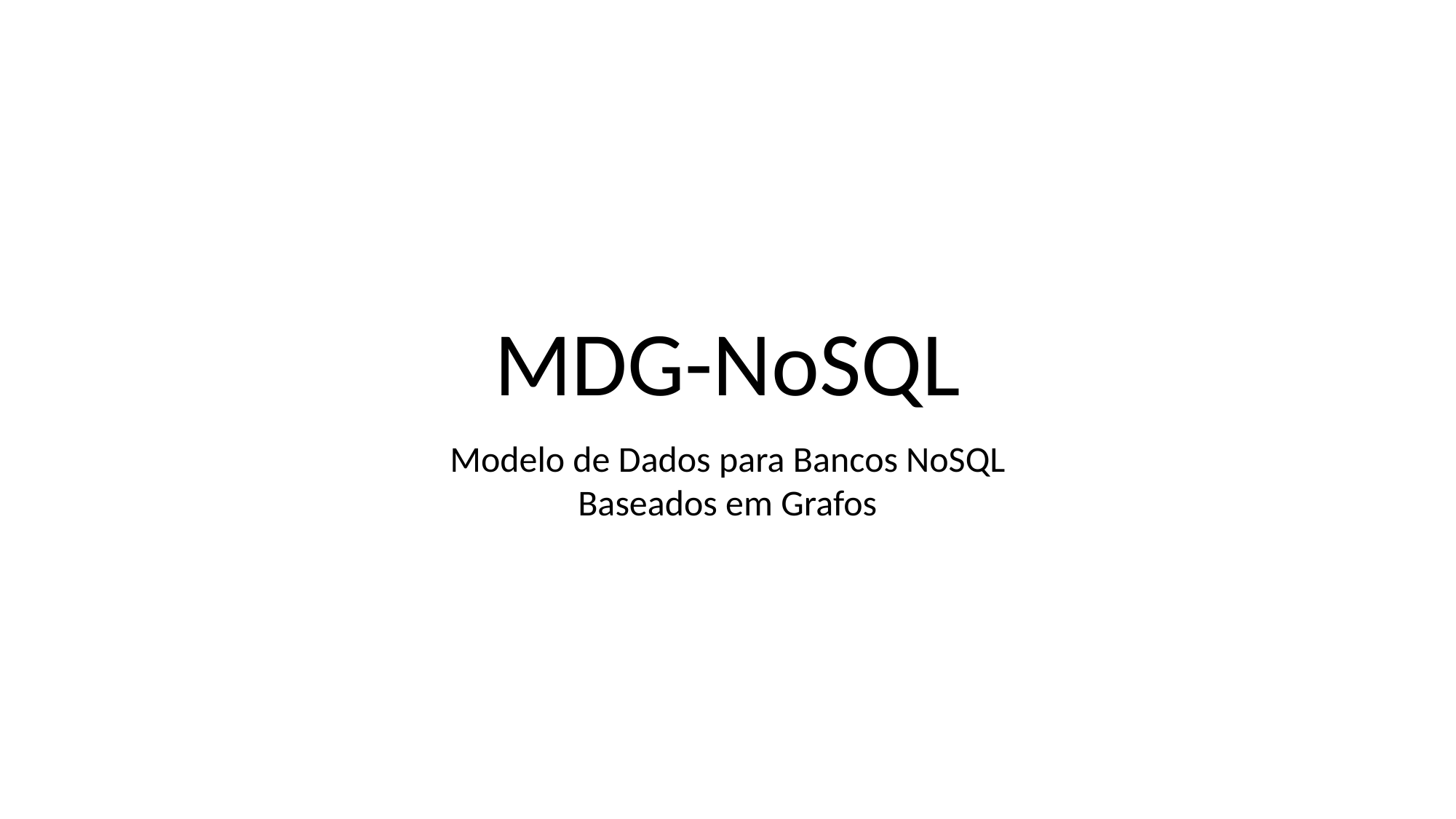

MDG-NoSQL
Modelo de Dados para Bancos NoSQL
Baseados em Grafos